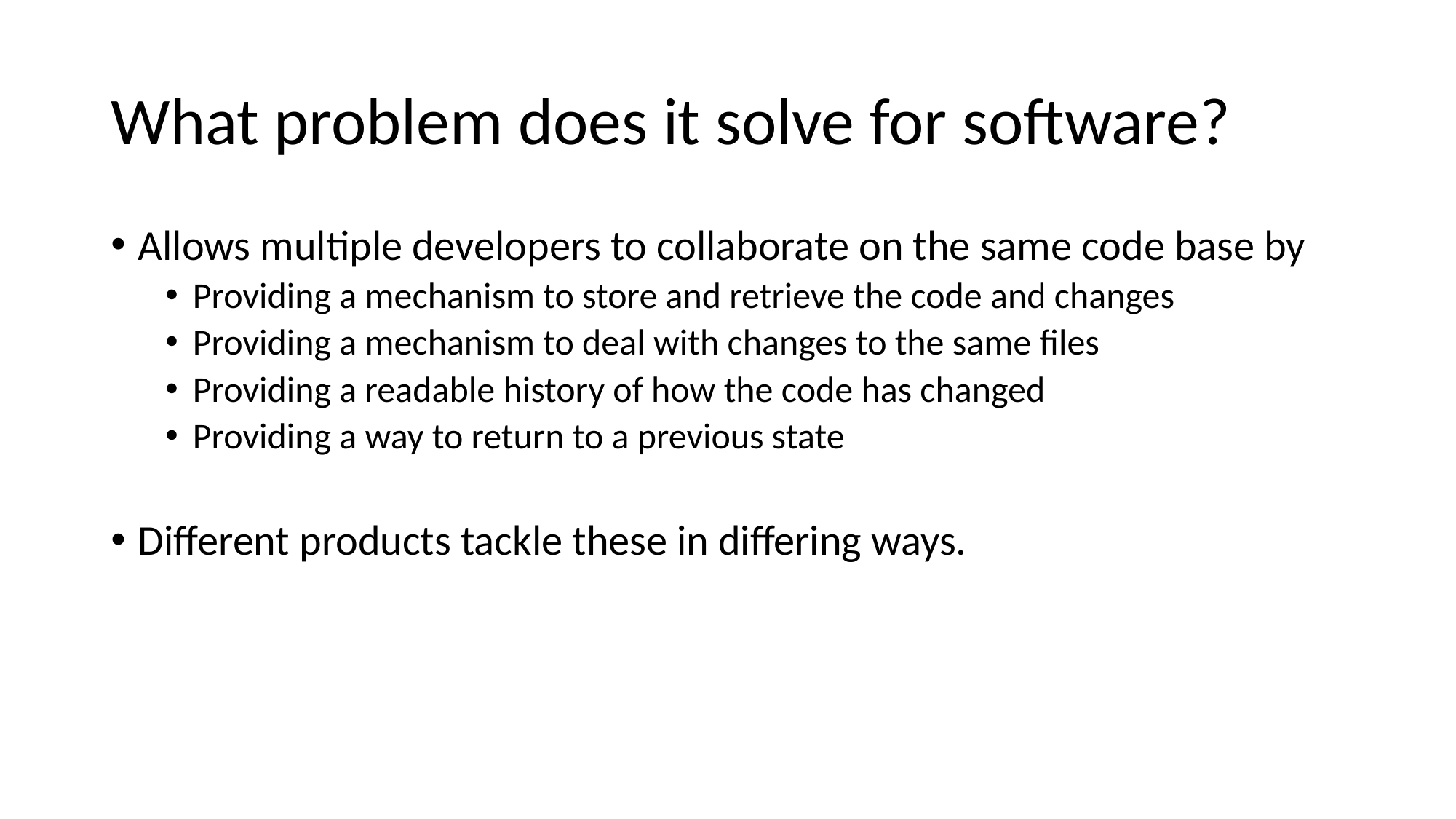

# What problem does it solve for software?
Allows multiple developers to collaborate on the same code base by
Providing a mechanism to store and retrieve the code and changes
Providing a mechanism to deal with changes to the same files
Providing a readable history of how the code has changed
Providing a way to return to a previous state

Different products tackle these in differing ways.